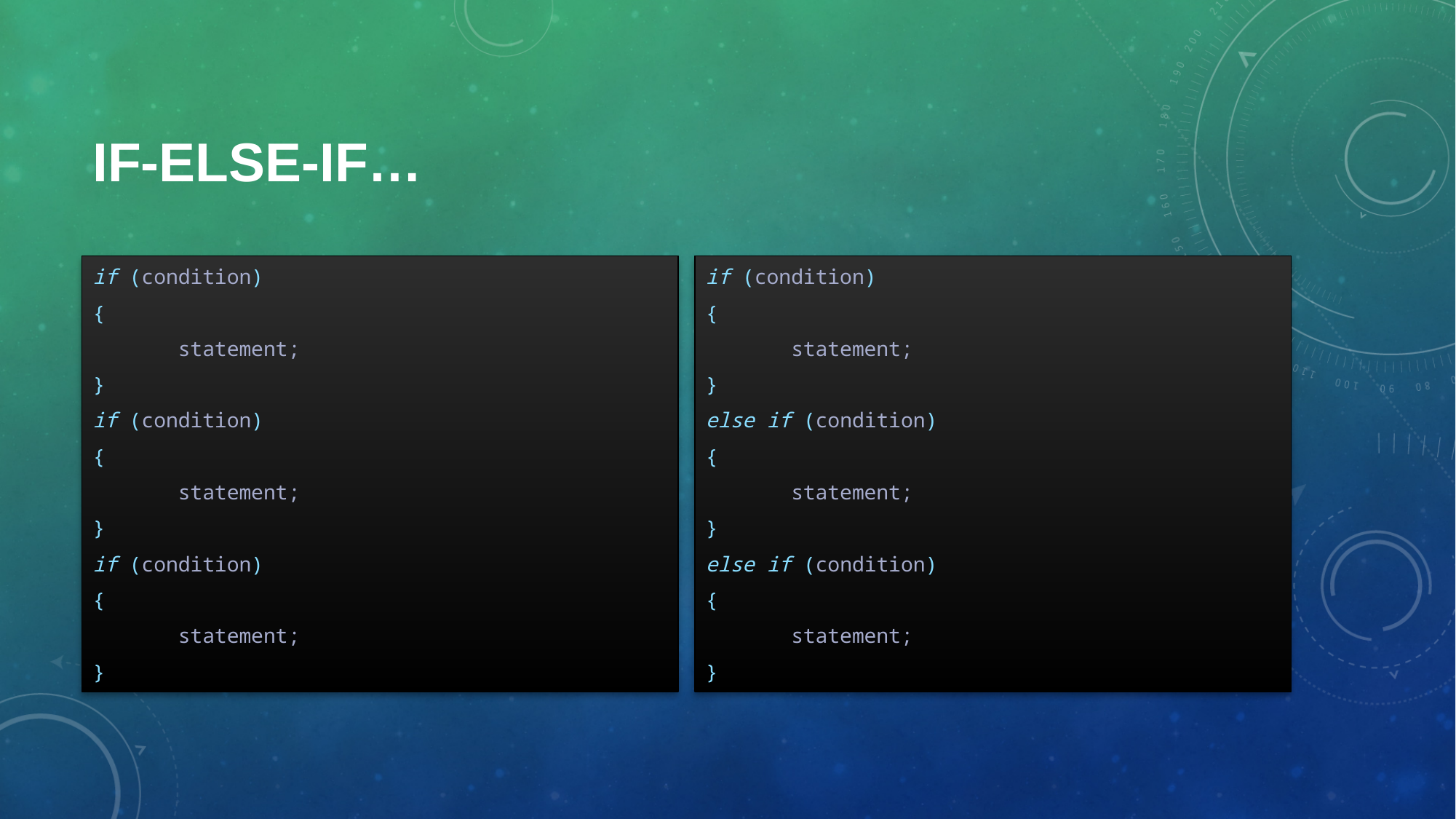

# if-else-if…
if (condition)
{
       statement;
}
if (condition)
{
       statement;
}
if (condition)
{
       statement;
}
if (condition)
{
       statement;
}
else if (condition)
{
       statement;
}
else if (condition)
{
       statement;
}